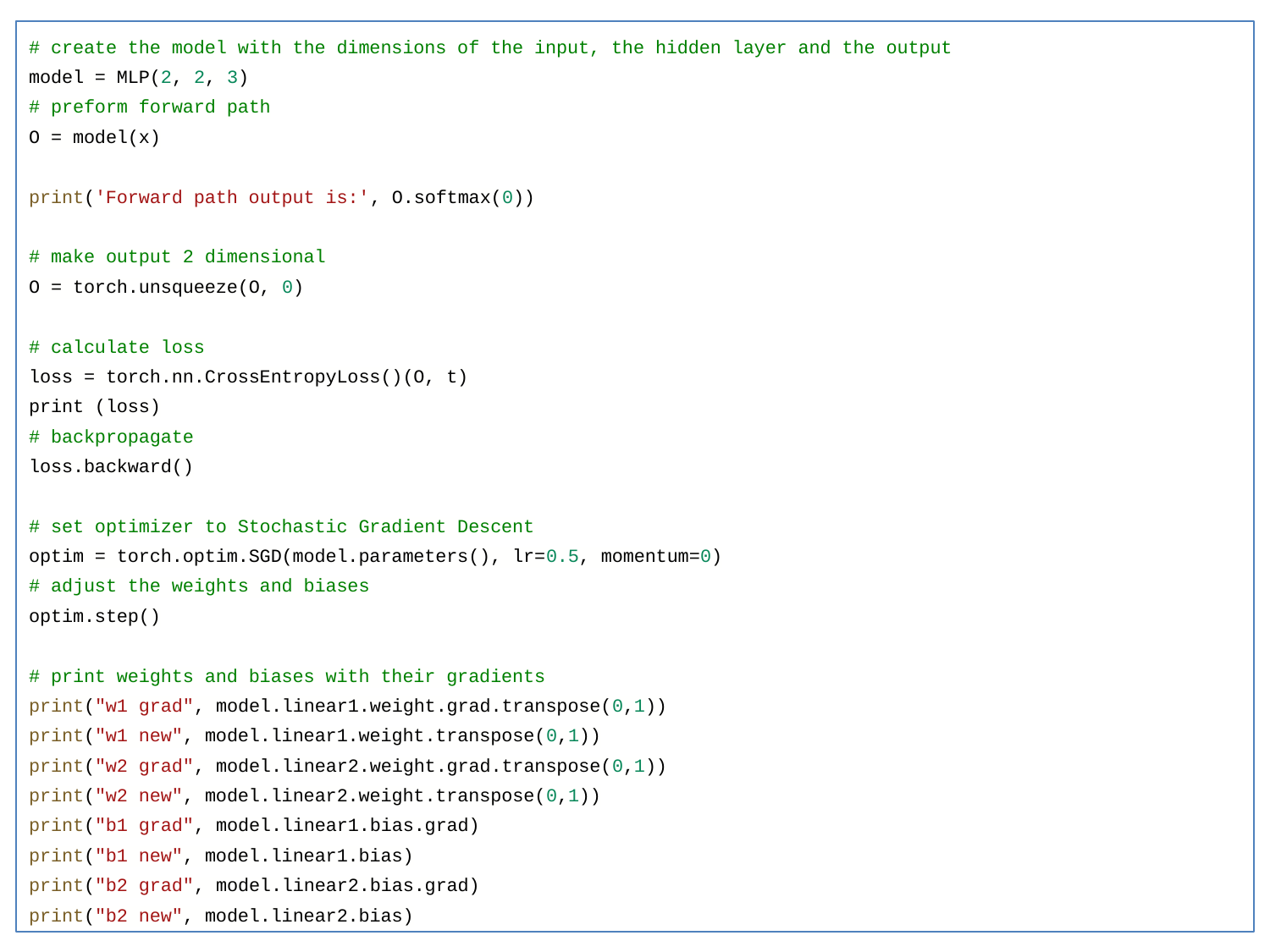

# create the model with the dimensions of the input, the hidden layer and the output
model = MLP(2, 2, 3)
# preform forward path
O = model(x)

print('Forward path output is:', O.softmax(0))

# make output 2 dimensional
O = torch.unsqueeze(O, 0)

# calculate loss
loss = torch.nn.CrossEntropyLoss()(O, t)
print (loss)
# backpropagate
loss.backward()

# set optimizer to Stochastic Gradient Descent
optim = torch.optim.SGD(model.parameters(), lr=0.5, momentum=0)
# adjust the weights and biases
optim.step()

# print weights and biases with their gradients
print("w1 grad", model.linear1.weight.grad.transpose(0,1))
print("w1 new", model.linear1.weight.transpose(0,1))
print("w2 grad", model.linear2.weight.grad.transpose(0,1))
print("w2 new", model.linear2.weight.transpose(0,1))
print("b1 grad", model.linear1.bias.grad)
print("b1 new", model.linear1.bias)
print("b2 grad", model.linear2.bias.grad)
print("b2 new", model.linear2.bias)